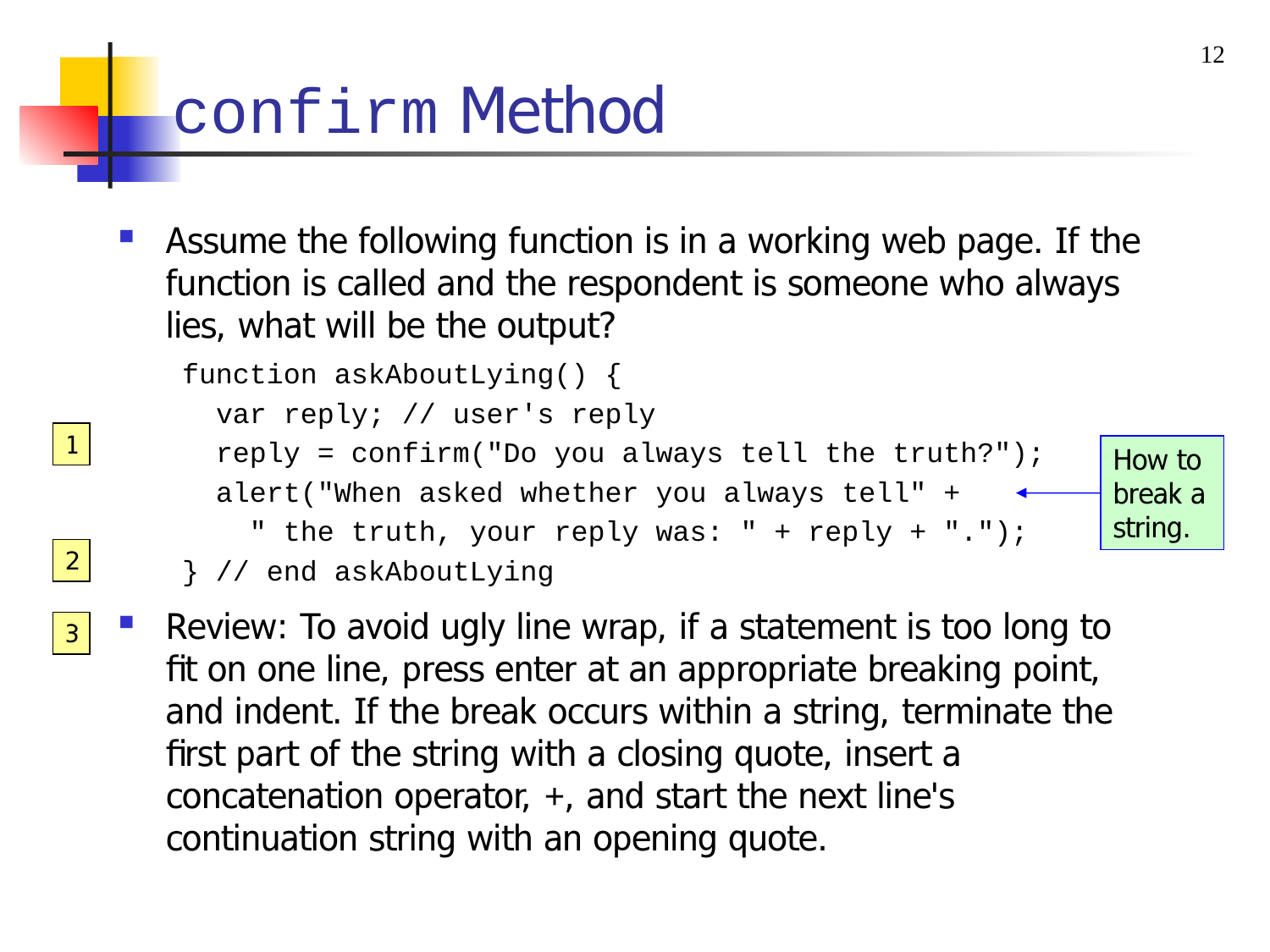

12
# confirm Method
Assume the following function is in a working web page. If the function is called and the respondent is someone who always lies, what will be the output?
function askAboutLying() {
  var reply; // user's reply
  reply = confirm("Do you always tell the truth?");
  alert("When asked whether you always tell" +
    " the truth, your reply was: " + reply + ".");
} // end askAboutLying
Review: To avoid ugly line wrap, if a statement is too long to fit on one line, press enter at an appropriate breaking point, and indent. If the break occurs within a string, terminate the first part of the string with a closing quote, insert a concatenation operator, +, and start the next line's continuation string with an opening quote.

1
How to break a string.

2
3